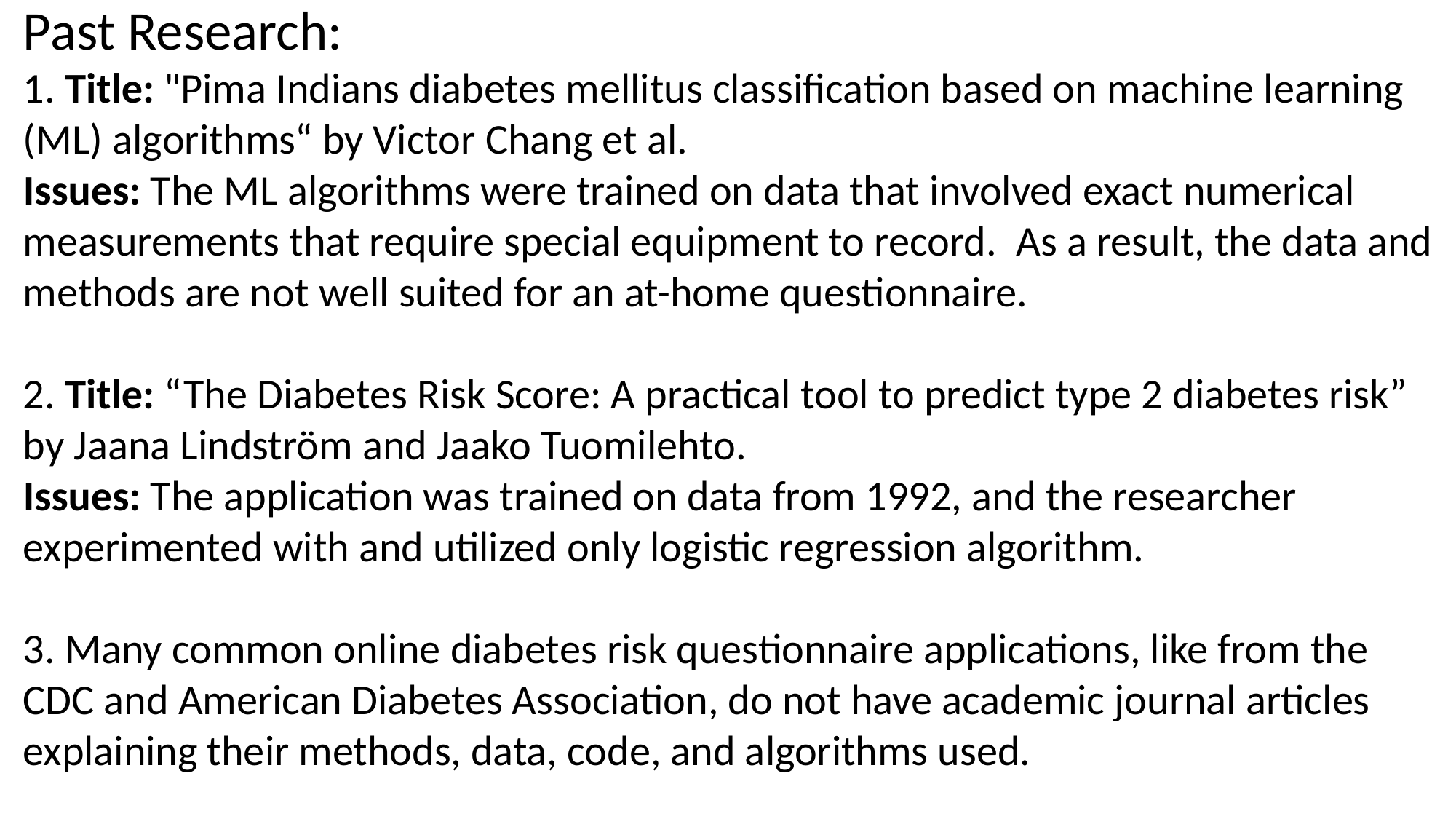

Past Research:
1. Title: "Pima Indians diabetes mellitus classification based on machine learning (ML) algorithms“ by Victor Chang et al.
Issues: The ML algorithms were trained on data that involved exact numerical measurements that require special equipment to record.  As a result, the data and methods are not well suited for an at-home questionnaire.

2. Title: “The Diabetes Risk Score: A practical tool to predict type 2 diabetes risk” by Jaana Lindström and Jaako Tuomilehto.
Issues: The application was trained on data from 1992, and the researcher experimented with and utilized only logistic regression algorithm.

3. Many common online diabetes risk questionnaire applications, like from the CDC and American Diabetes Association, do not have academic journal articles explaining their methods, data, code, and algorithms used.